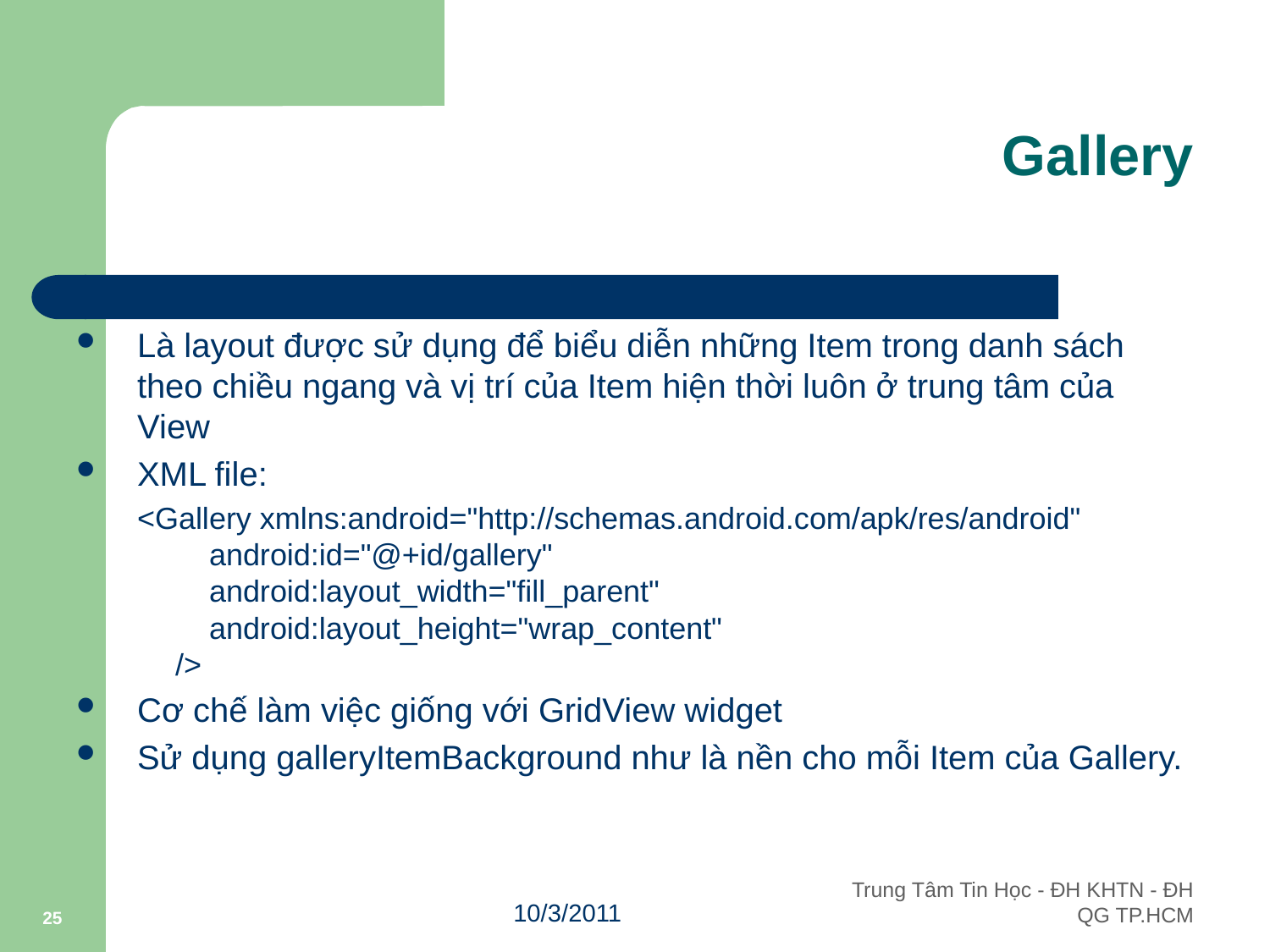

# Gallery
Là layout được sử dụng để biểu diễn những Item trong danh sách theo chiều ngang và vị trí của Item hiện thời luôn ở trung tâm của View
XML file:
<Gallery xmlns:android="http://schemas.android.com/apk/res/android"
    android:id="@+id/gallery"
    android:layout_width="fill_parent"
    android:layout_height="wrap_content"
/>
Cơ chế làm việc giống với GridView widget
Sử dụng galleryItemBackground như là nền cho mỗi Item của Gallery.
25
10/3/2011
Trung Tâm Tin Học - ĐH KHTN - ĐH QG TP.HCM